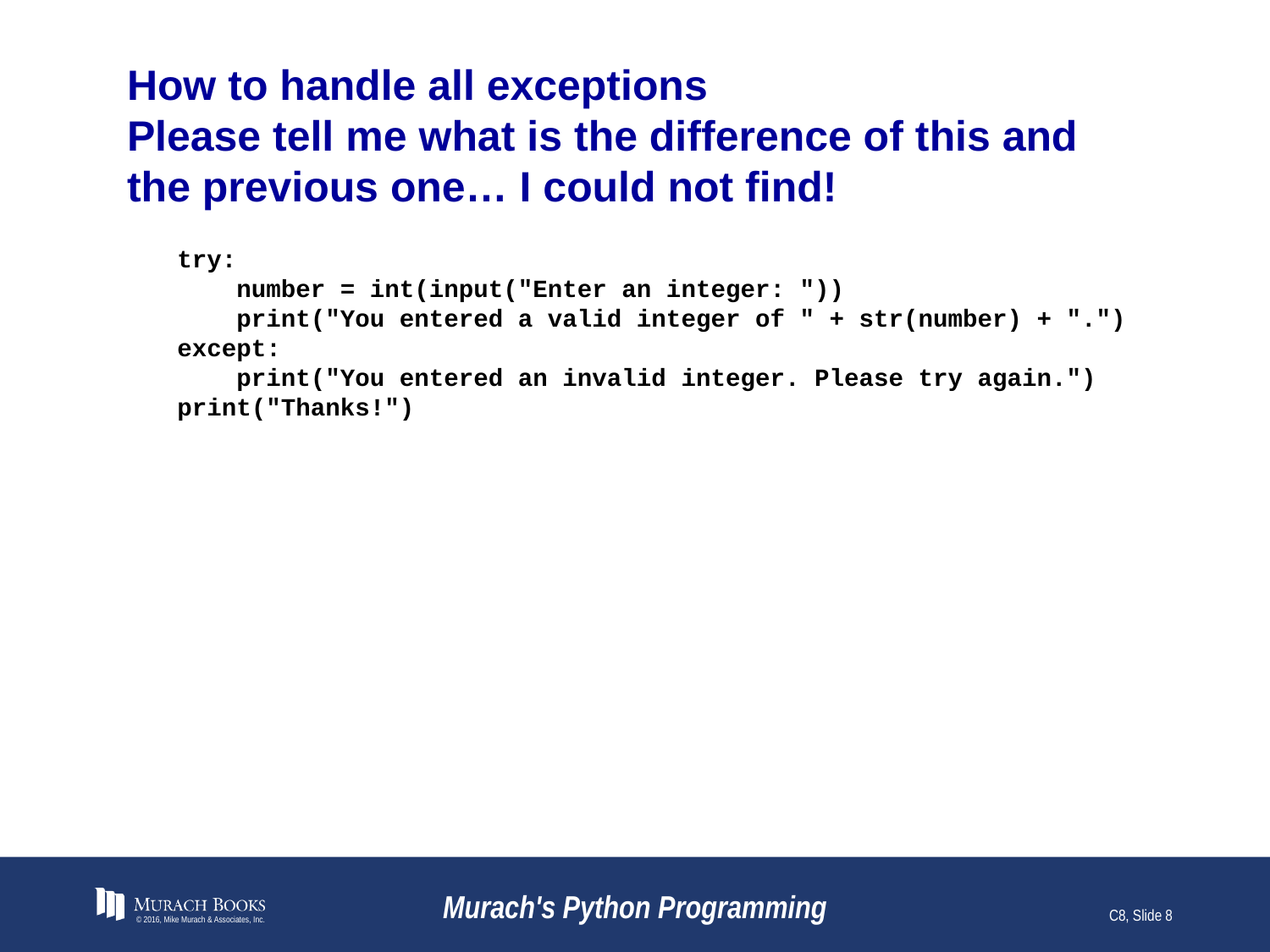

# How to handle all exceptions Please tell me what is the difference of this and the previous one… I could not find!

try:
    number = int(input("Enter an integer: "))
    print("You entered a valid integer of " + str(number) + ".")
except:
    print("You entered an invalid integer. Please try again.")
print("Thanks!")

© 2016, Mike Murach & Associates, Inc.
Murach's Python Programming

C8, Slide 8